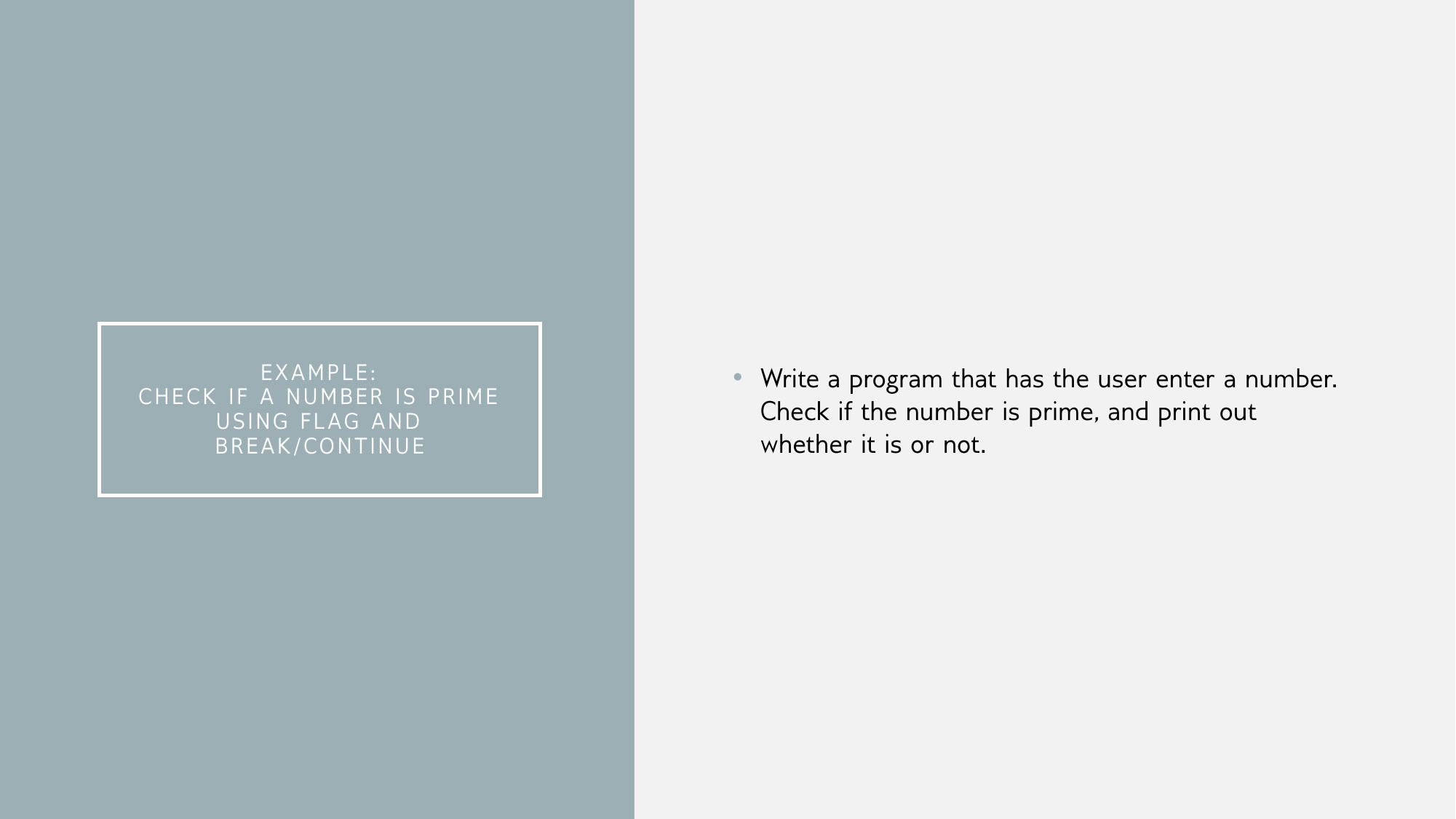

Write a program that has the user enter a number. Check if the number is prime, and print out whether it is or not.
# Example: Check if a Number is Prime Using Flag and break/continue